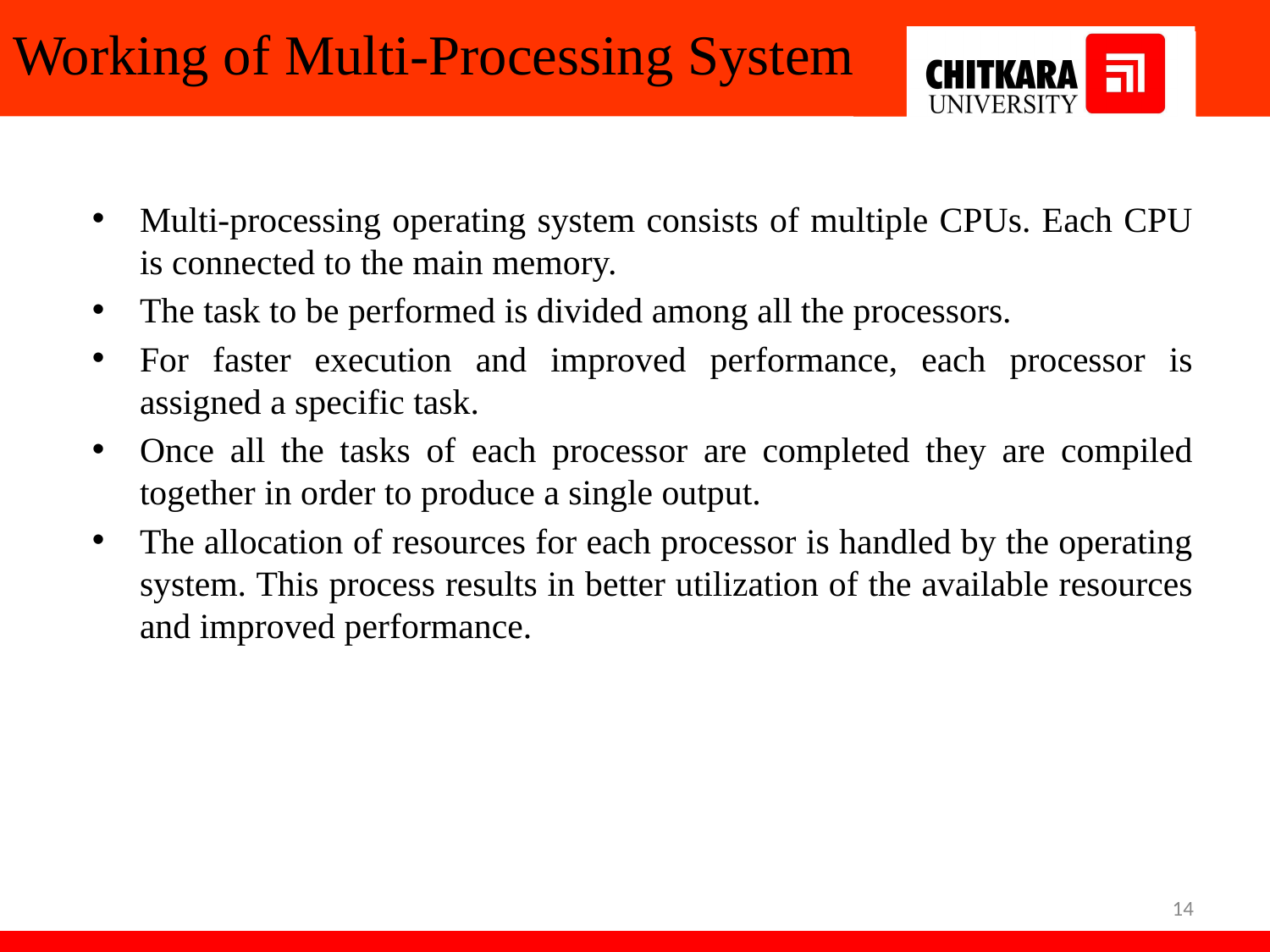

# Working of Multi-Processing System
Multi-processing operating system consists of multiple CPUs. Each CPU is connected to the main memory.
The task to be performed is divided among all the processors.
For faster execution and improved performance, each processor is assigned a specific task.
Once all the tasks of each processor are completed they are compiled together in order to produce a single output.
The allocation of resources for each processor is handled by the operating system. This process results in better utilization of the available resources and improved performance.
14